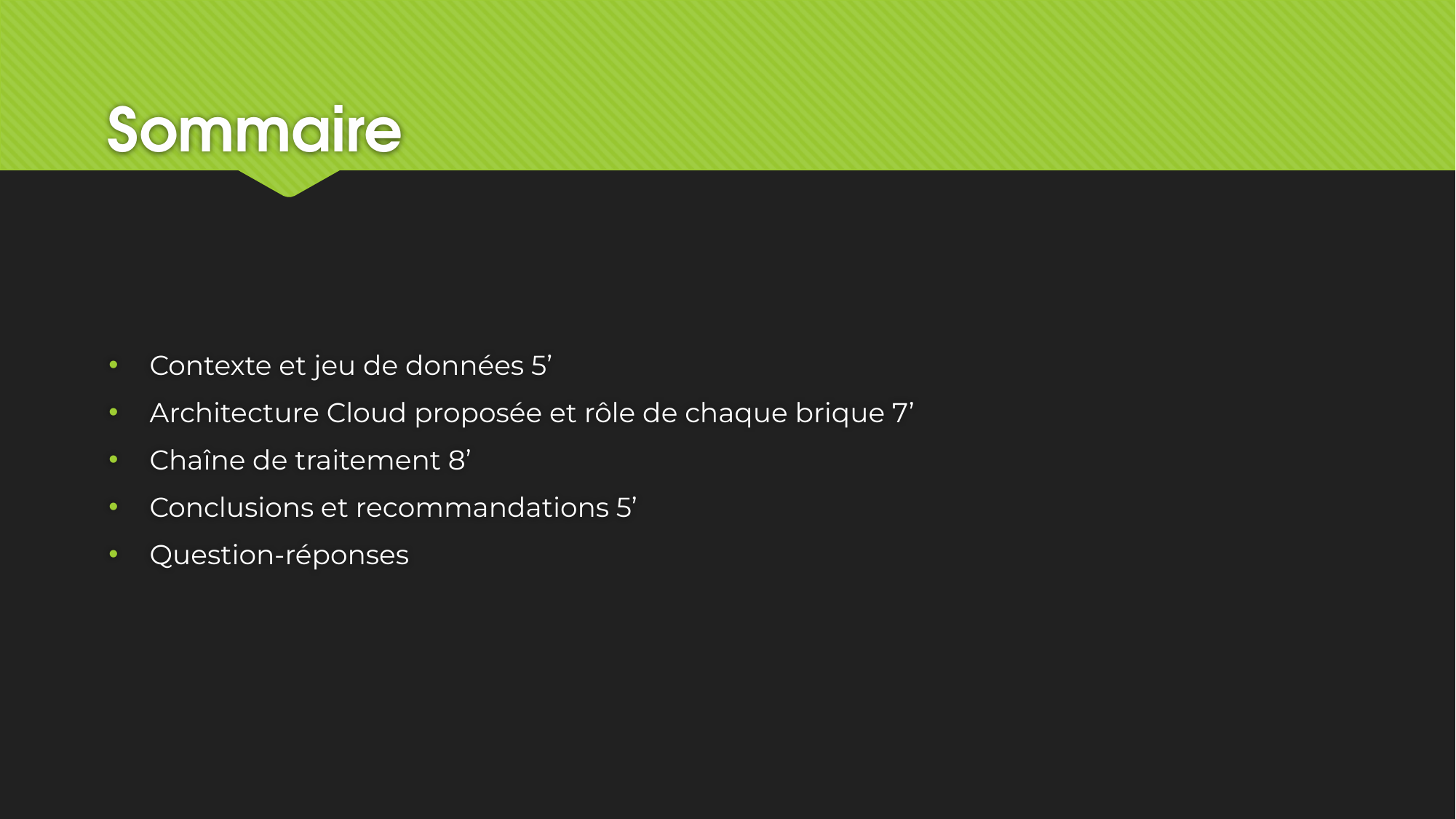

# Sommaire
Contexte et jeu de données 5’
Architecture Cloud proposée et rôle de chaque brique 7’
Chaîne de traitement 8’
Conclusions et recommandations 5’
Question-réponses